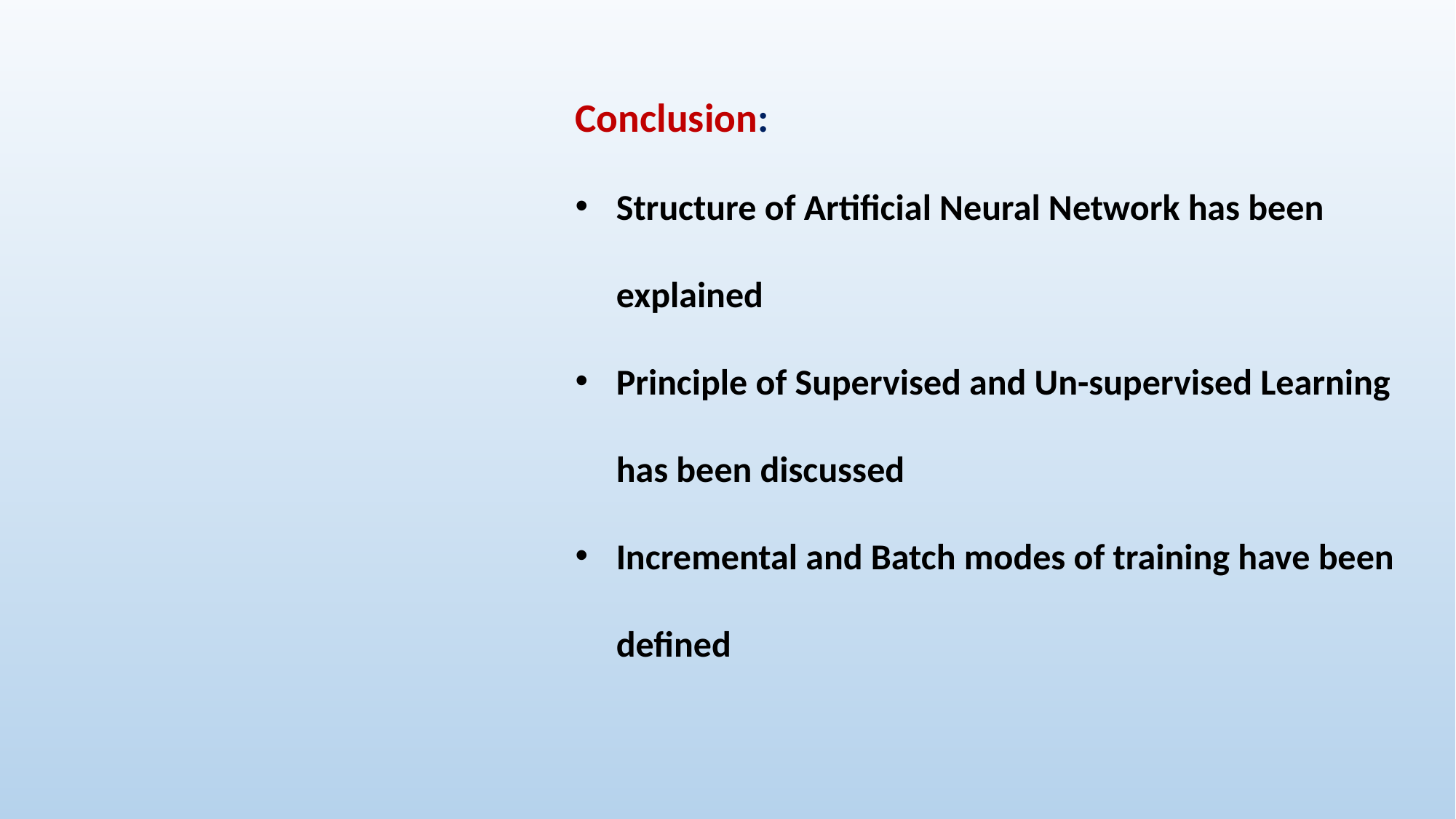

Conclusion:
Structure of Artificial Neural Network has been explained
Principle of Supervised and Un-supervised Learning has been discussed
Incremental and Batch modes of training have been defined